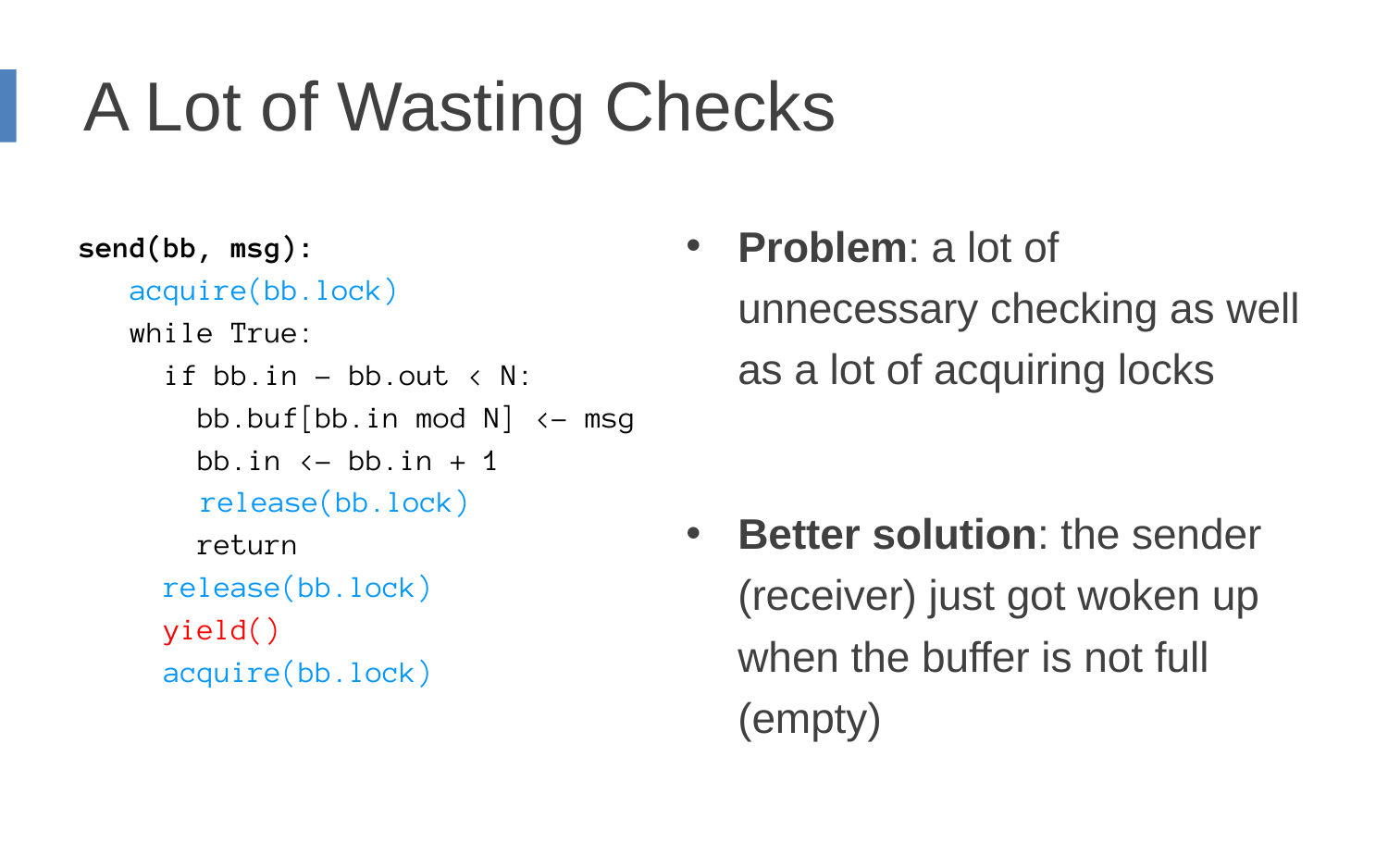

# A Lot of Wasting Checks
Problem: a lot of unnecessary checking as well as a lot of acquiring locks

Better solution: the sender (receiver) just got woken up when the buffer is not full (empty)
 send(bb, msg):
    acquire(bb.lock)
    while True:
      if bb.in - bb.out < N:
        bb.buf[bb.in mod N] <- msg
        bb.in <- bb.in + 1
	release(bb.lock)
        return
      release(bb.lock)
      yield()
      acquire(bb.lock)